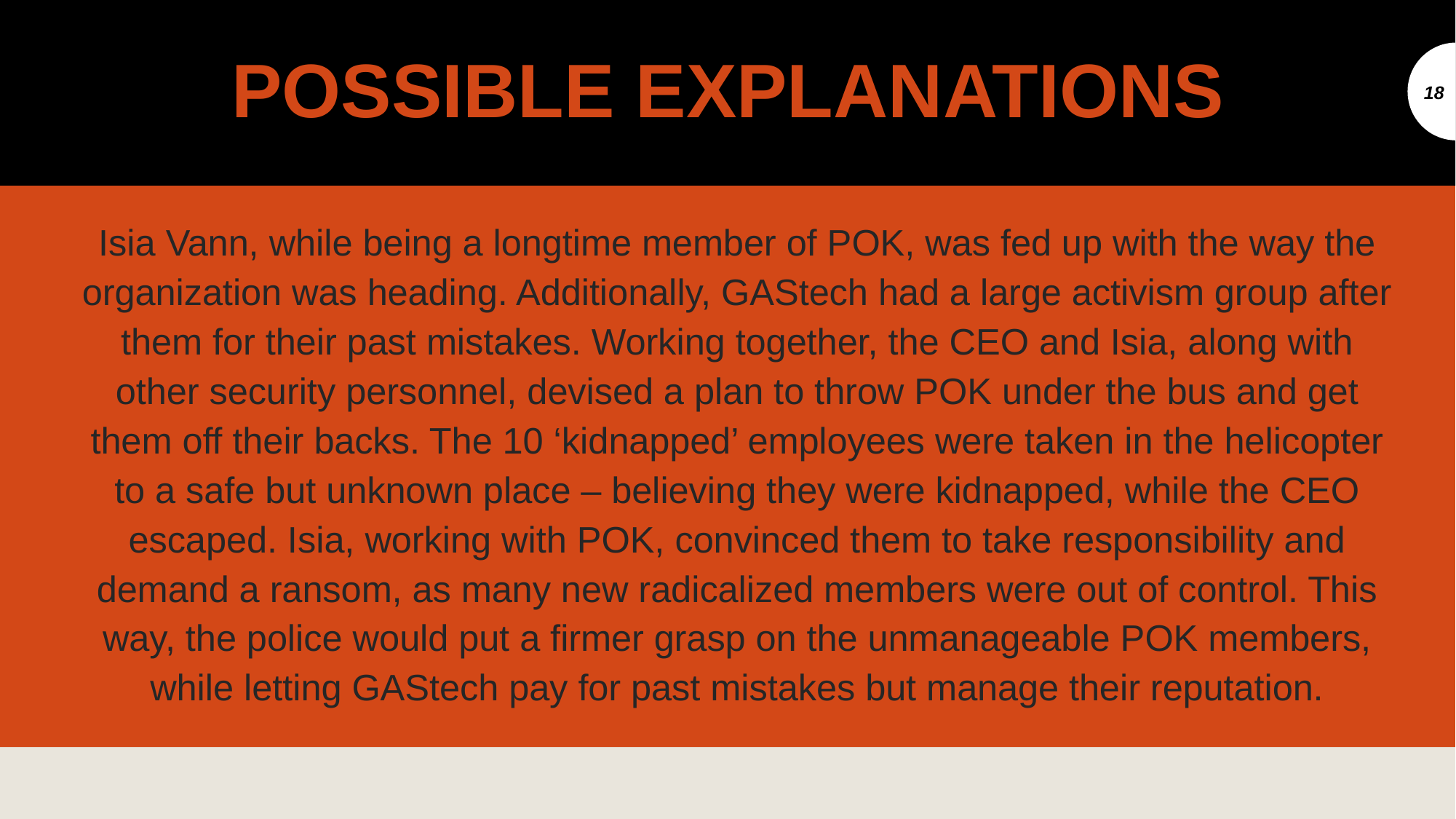

# POSSIBLE EXPLANATIONS
18
Isia Vann, while being a longtime member of POK, was fed up with the way the organization was heading. Additionally, GAStech had a large activism group after them for their past mistakes. Working together, the CEO and Isia, along with other security personnel, devised a plan to throw POK under the bus and get them off their backs. The 10 ‘kidnapped’ employees were taken in the helicopter to a safe but unknown place – believing they were kidnapped, while the CEO escaped. Isia, working with POK, convinced them to take responsibility and demand a ransom, as many new radicalized members were out of control. This way, the police would put a firmer grasp on the unmanageable POK members, while letting GAStech pay for past mistakes but manage their reputation.